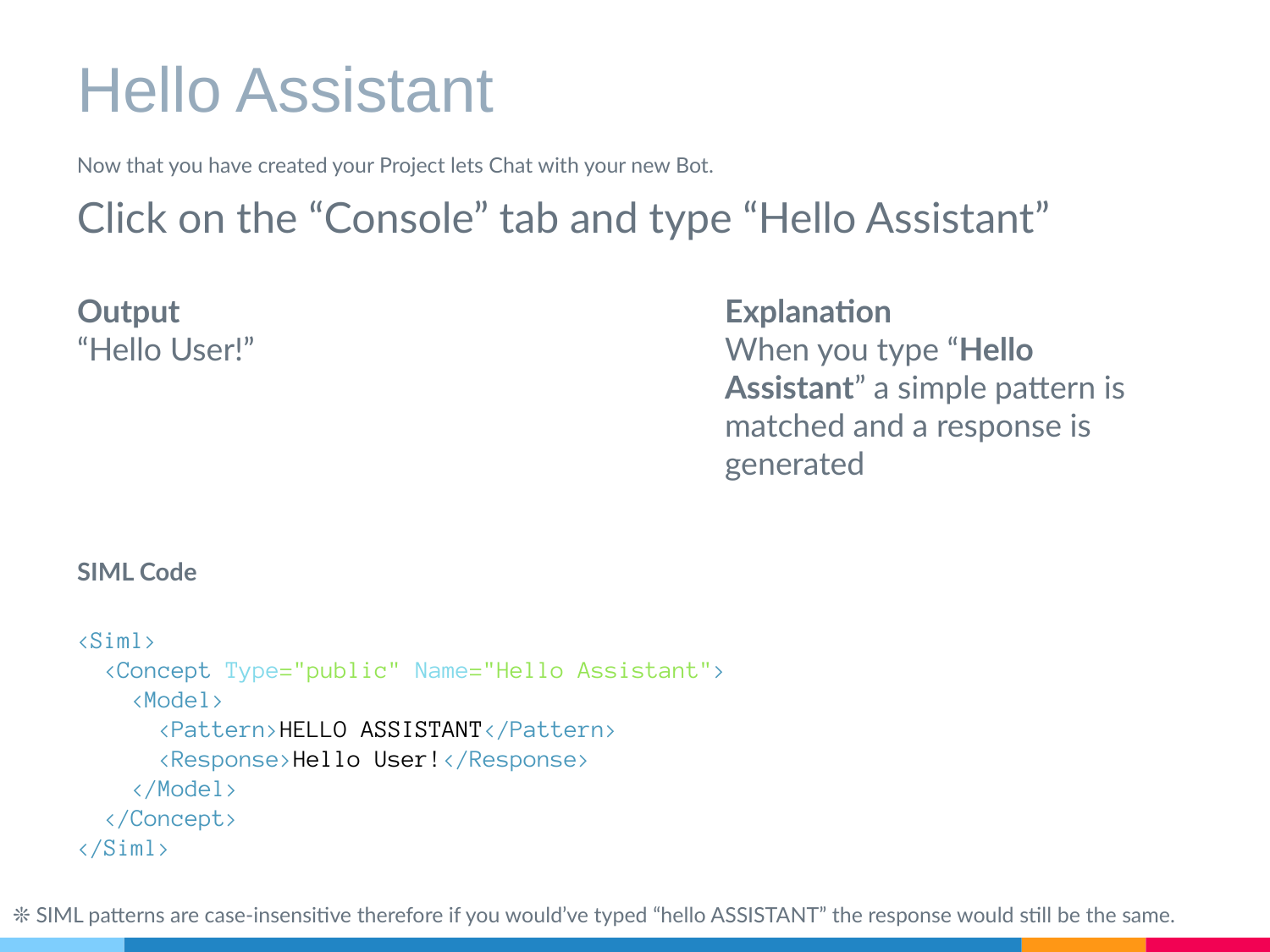

# Hello Assistant
Now that you have created your Project lets Chat with your new Bot.
Click on the “Console” tab and type “Hello Assistant”
Output
“Hello User!”
Explanation
When you type “Hello Assistant” a simple pattern is matched and a response is generated
SIML Code

<Siml>
  <Concept Type="public" Name="Hello Assistant">
    <Model>
      <Pattern>HELLO ASSISTANT</Pattern>
      <Response>Hello User!</Response>
    </Model>
  </Concept>
</Siml>
❊ SIML patterns are case-insensitive therefore if you would’ve typed “hello ASSISTANT” the response would still be the same.